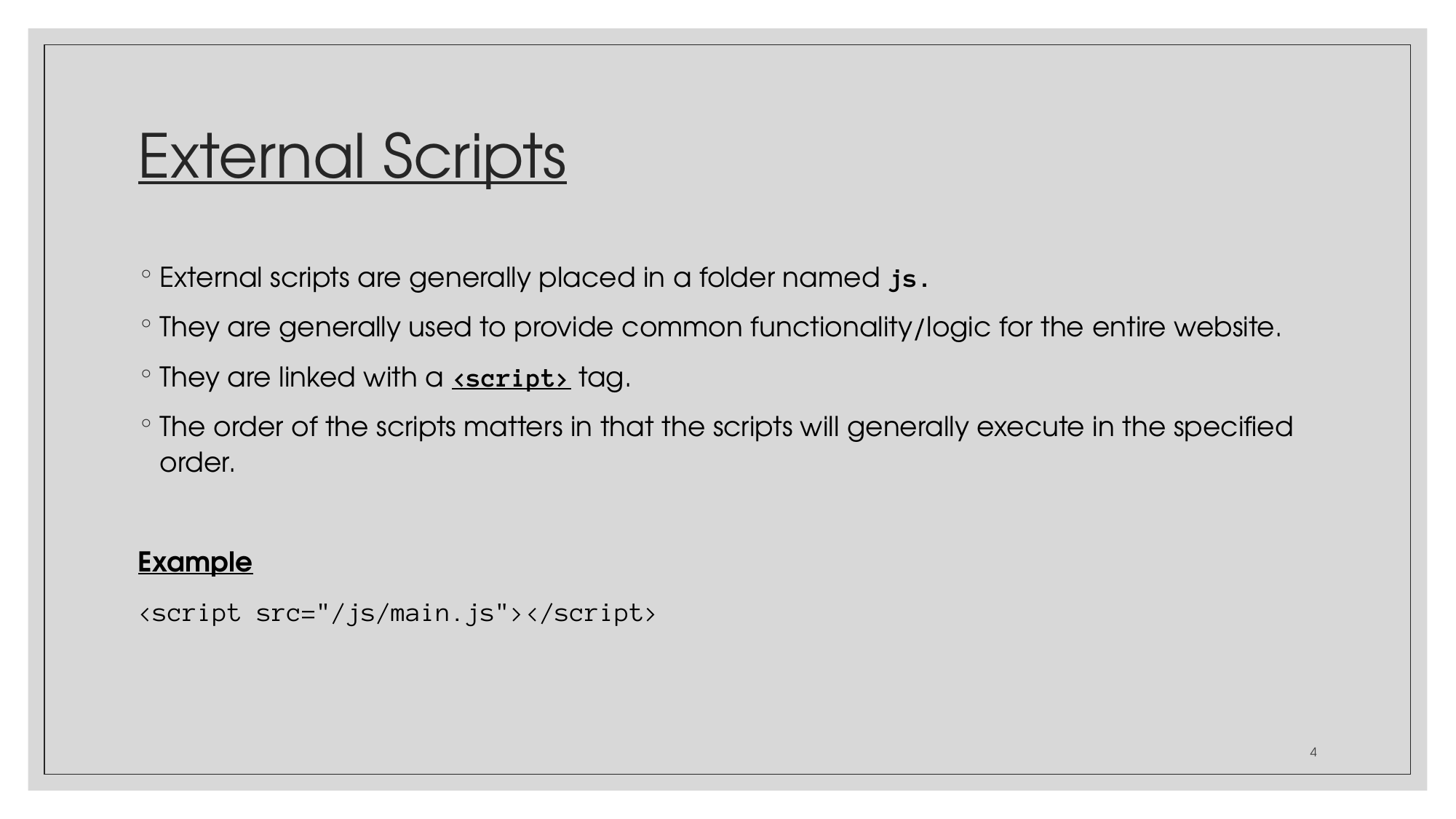

# External Scripts
External scripts are generally placed in a folder named js.
They are generally used to provide common functionality/logic for the entire website.
They are linked with a <script> tag.
The order of the scripts matters in that the scripts will generally execute in the specified order.

Example
<script src="/js/main.js"></script>
4